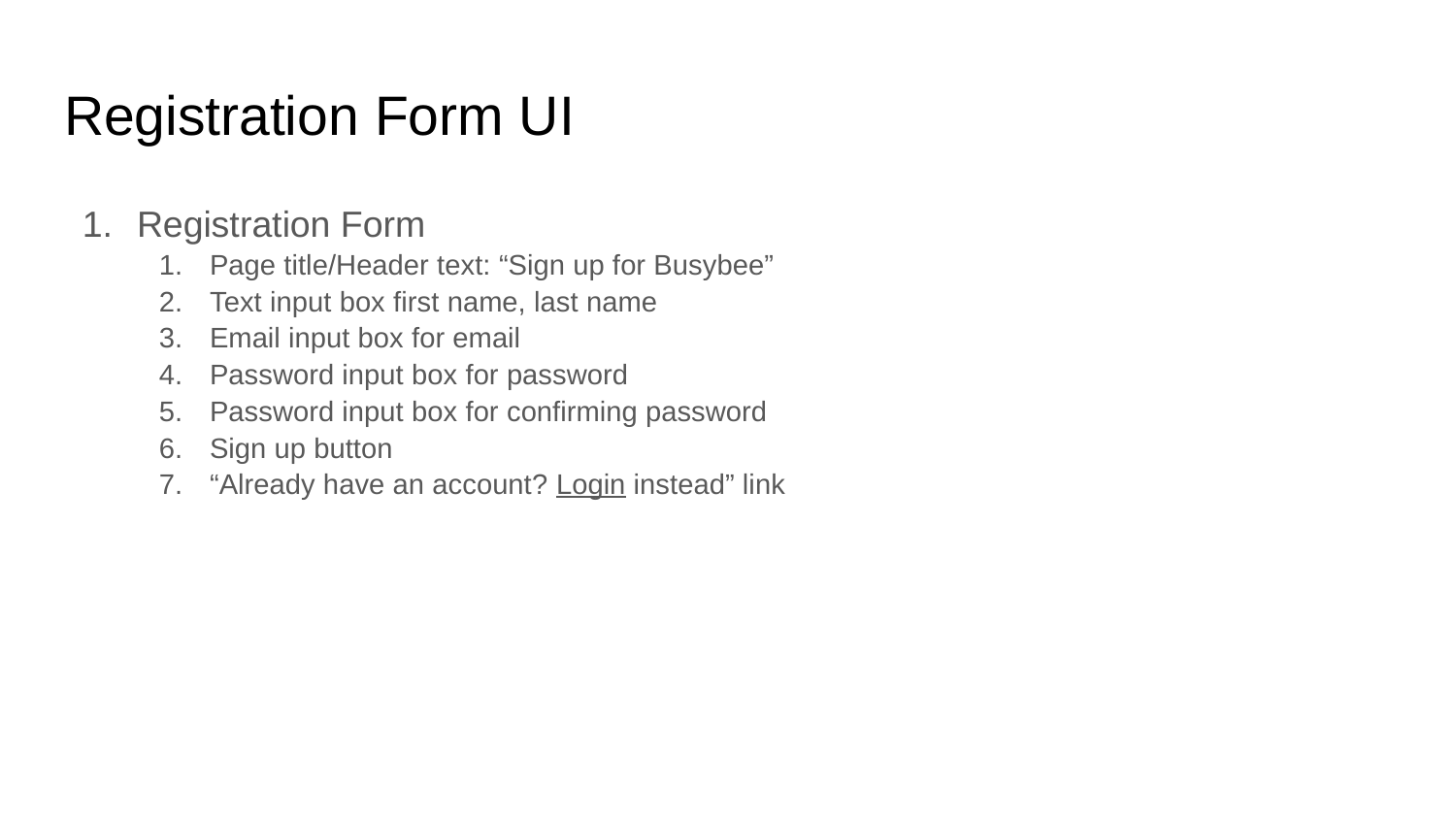

# Registration Form UI
Registration Form
Page title/Header text: “Sign up for Busybee”
Text input box first name, last name
Email input box for email
Password input box for password
Password input box for confirming password
Sign up button
“Already have an account? Login instead” link